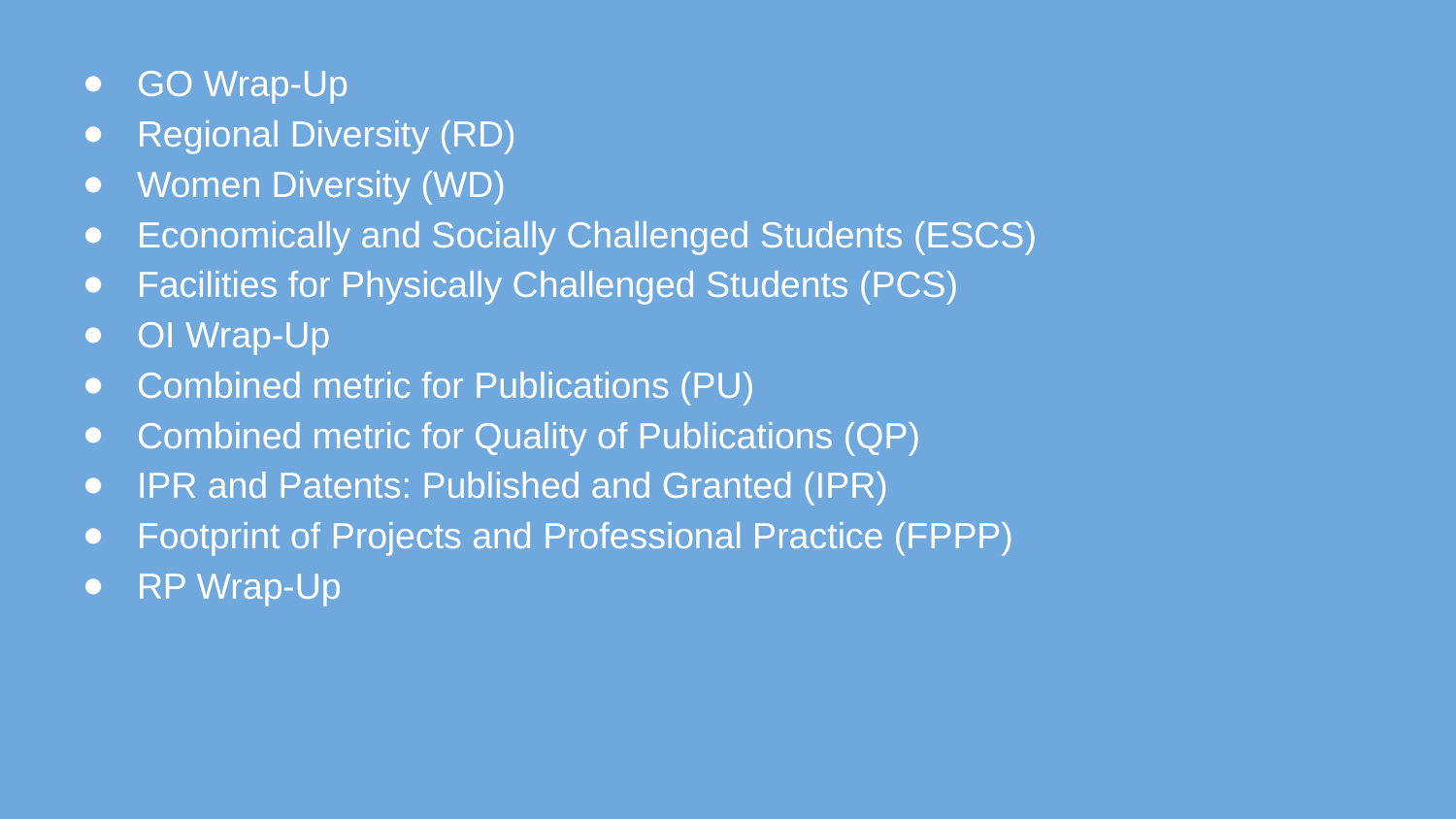

GO Wrap-Up
Regional Diversity (RD)
Women Diversity (WD)
Economically and Socially Challenged Students (ESCS)
Facilities for Physically Challenged Students (PCS)
OI Wrap-Up
Combined metric for Publications (PU)
Combined metric for Quality of Publications (QP)
IPR and Patents: Published and Granted (IPR)
Footprint of Projects and Professional Practice (FPPP)
RP Wrap-Up